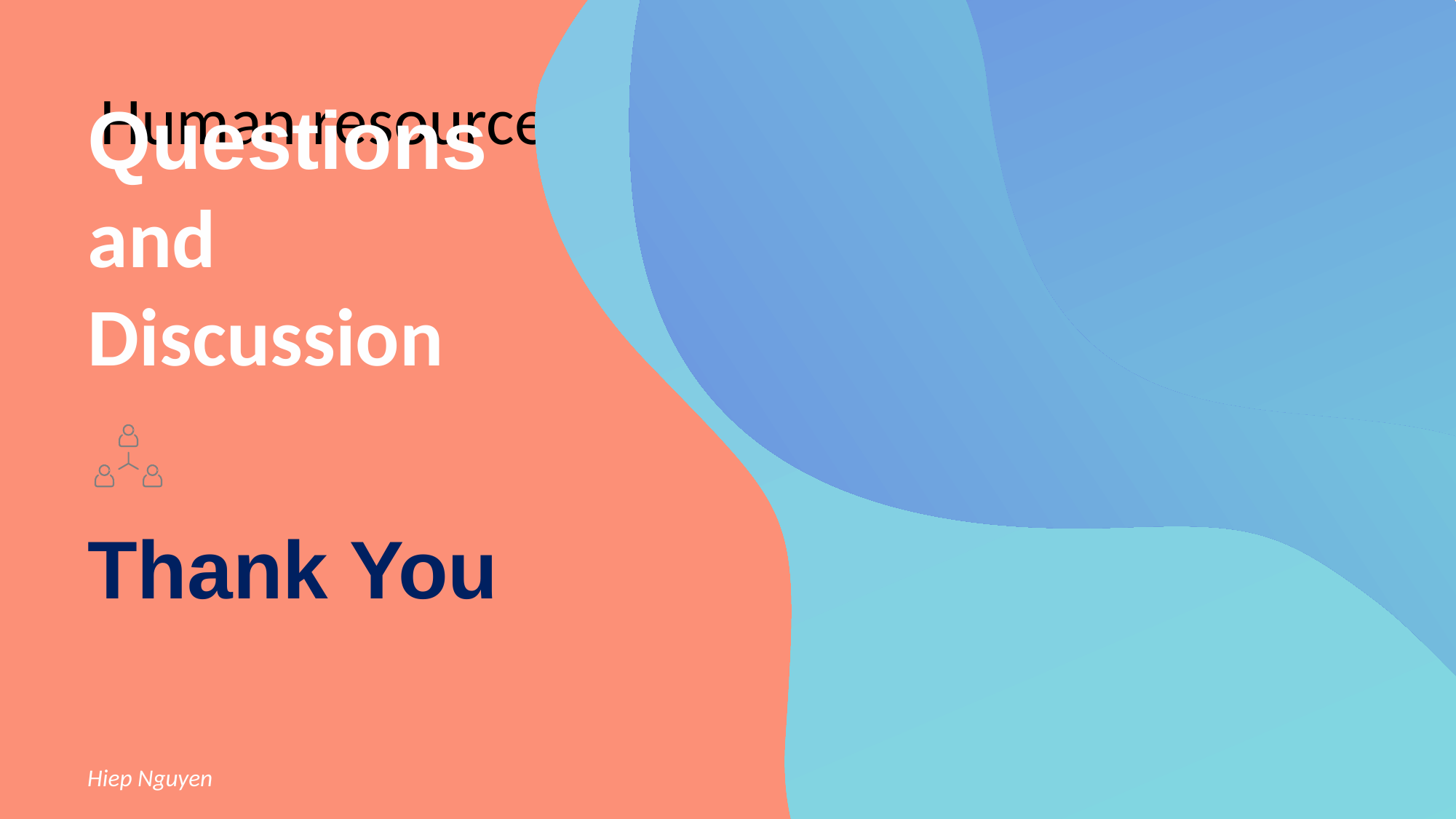

# Human resources slide 10
Questions and Discussion

Thank You
Hiep Nguyen